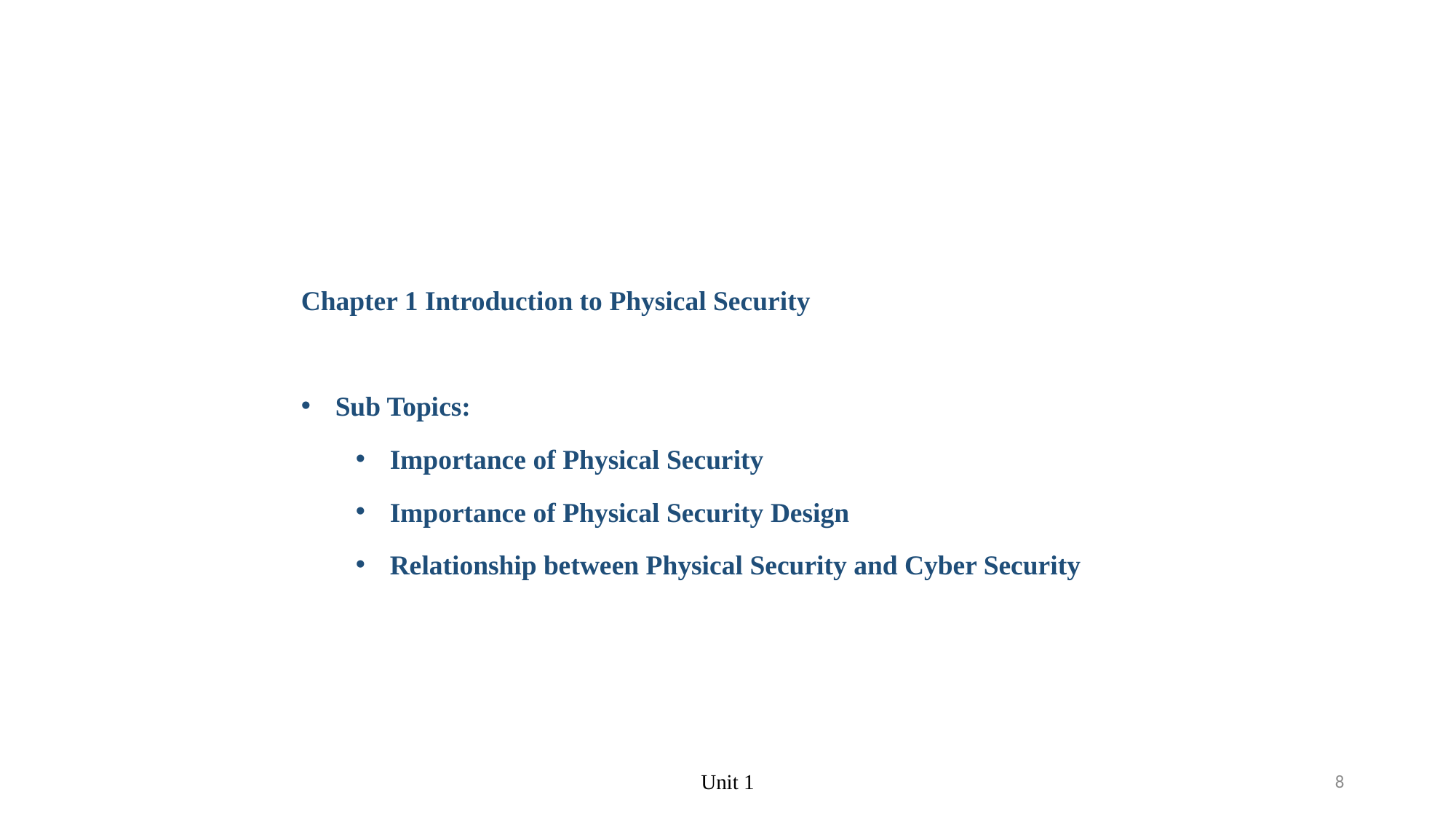

Chapter 1 Introduction to Physical Security

Sub Topics:
Importance of Physical Security
Importance of Physical Security Design
Relationship between Physical Security and Cyber Security

Unit 1
8